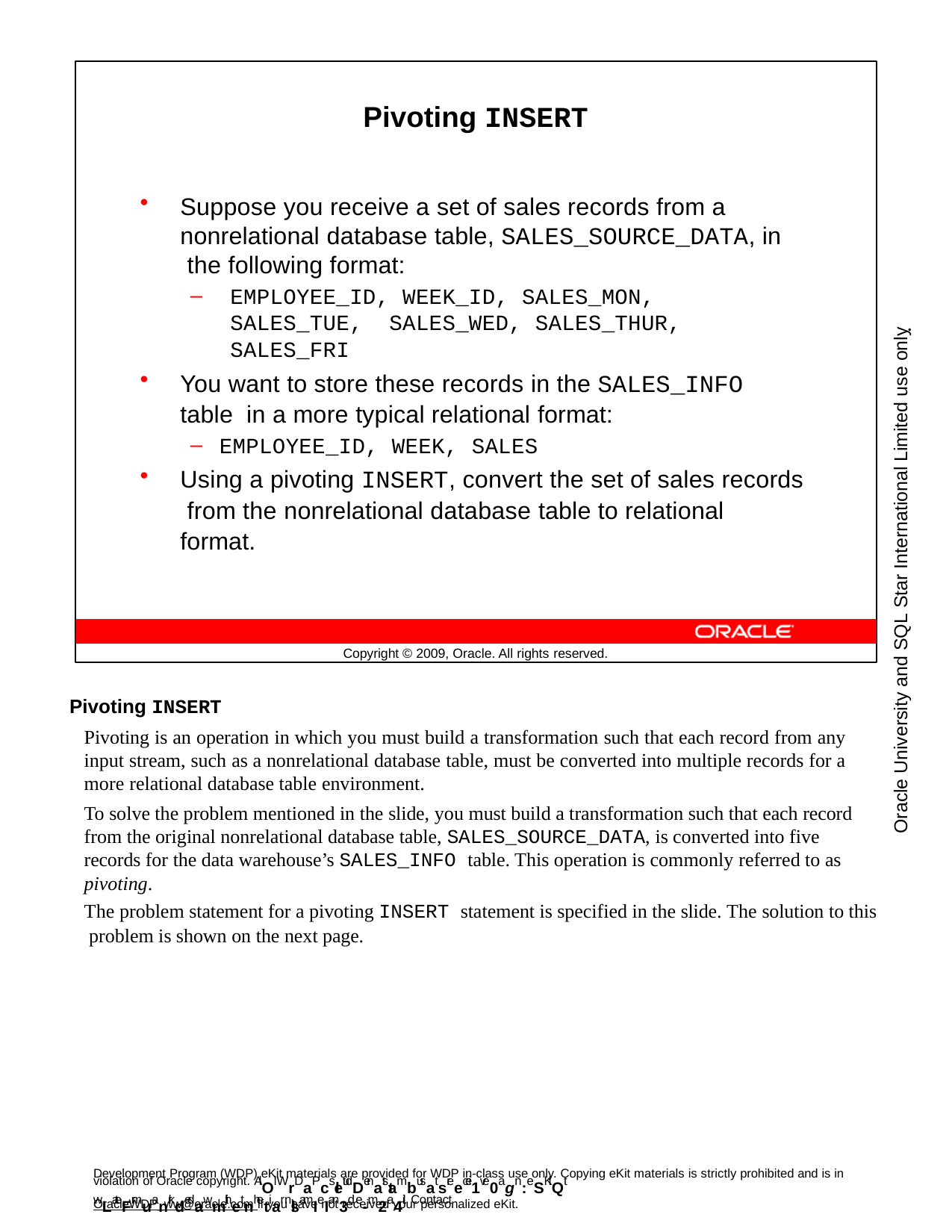

Pivoting INSERT

Suppose you receive a set of sales records from a  nonrelational database table, SALES_SOURCE_DATA, in  the following format:
EMPLOYEE_ID, WEEK_ID, SALES_MON, SALES_TUE,  SALES_WED, SALES_THUR, SALES_FRI
You want to store these records in the SALES_INFO table  in a more typical relational format:
EMPLOYEE_ID, WEEK, SALES
Using a pivoting INSERT, convert the set of sales records  from the nonrelational database table to relational format.
Oracle University and SQL Star International Limited use onlyฺ
Copyright © 2009, Oracle. All rights reserved.

Pivoting INSERT
Pivoting is an operation in which you must build a transformation such that each record from any  input stream, such as a nonrelational database table, must be converted into multiple records for a  more relational database table environment.
To solve the problem mentioned in the slide, you must build a transformation such that each record  from the original nonrelational database table, SALES_SOURCE_DATA, is converted into five  records for the data warehouse’s SALES_INFO table. This operation is commonly referred to as  pivoting.
The problem statement for a pivoting INSERT statement is specified in the slide. The solution to this  problem is shown on the next page.
Development Program (WDP) eKit materials are provided for WDP in-class use only. Copying eKit materials is strictly prohibited and is in
violation of Oracle copyright. AlOl WrDaPcsletudDenatstambusat sreecei1ve0agn:eSKiQt wLateFrmuanrkdedawmithetnhetiar nlsamIeI an3d e-m2a4il. Contact
OracleWDP_ww@oracle.com if you have not received your personalized eKit.